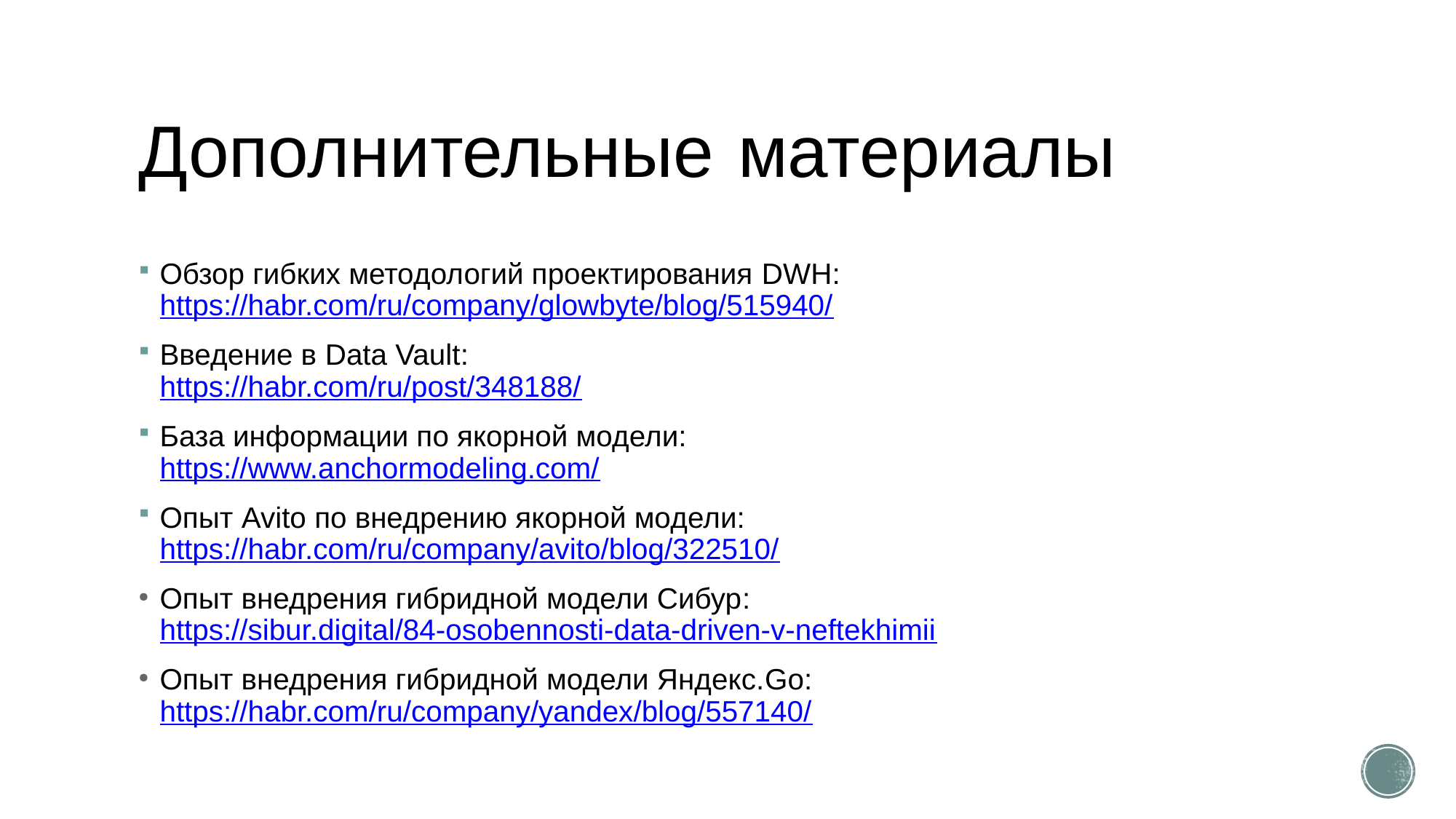

# Дополнительные материалы
Обзор гибких методологий проектирования DWH:
https://habr.com/ru/company/glowbyte/blog/515940/
Введение в Data Vault:
https://habr.com/ru/post/348188/
База информации по якорной модели:
https://www.anchormodeling.com/
Опыт Avito по внедрению якорной модели:
https://habr.com/ru/company/avito/blog/322510/
Опыт внедрения гибридной модели Сибур:
https://sibur.digital/84-osobennosti-data-driven-v-neftekhimii
Опыт внедрения гибридной модели Яндекс.Go: https://habr.com/ru/company/yandex/blog/557140/